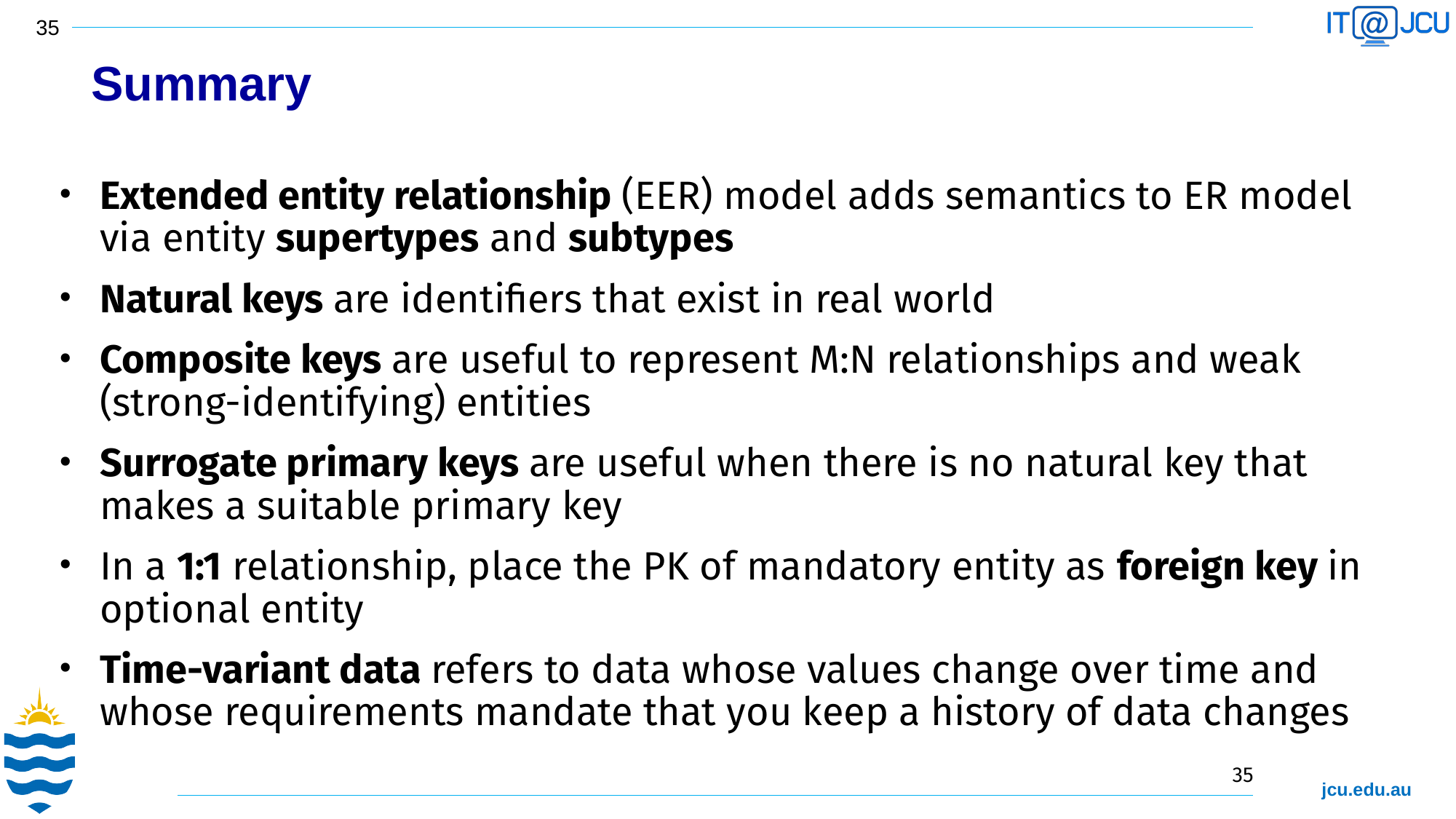

Summary
Extended entity relationship (EER) model adds semantics to ER model via entity supertypes and subtypes
Natural keys are identifiers that exist in real world
Composite keys are useful to represent M:N relationships and weak (strong-identifying) entities
Surrogate primary keys are useful when there is no natural key that makes a suitable primary key
In a 1:1 relationship, place the PK of mandatory entity as foreign key in optional entity
Time-variant data refers to data whose values change over time and whose requirements mandate that you keep a history of data changes

35